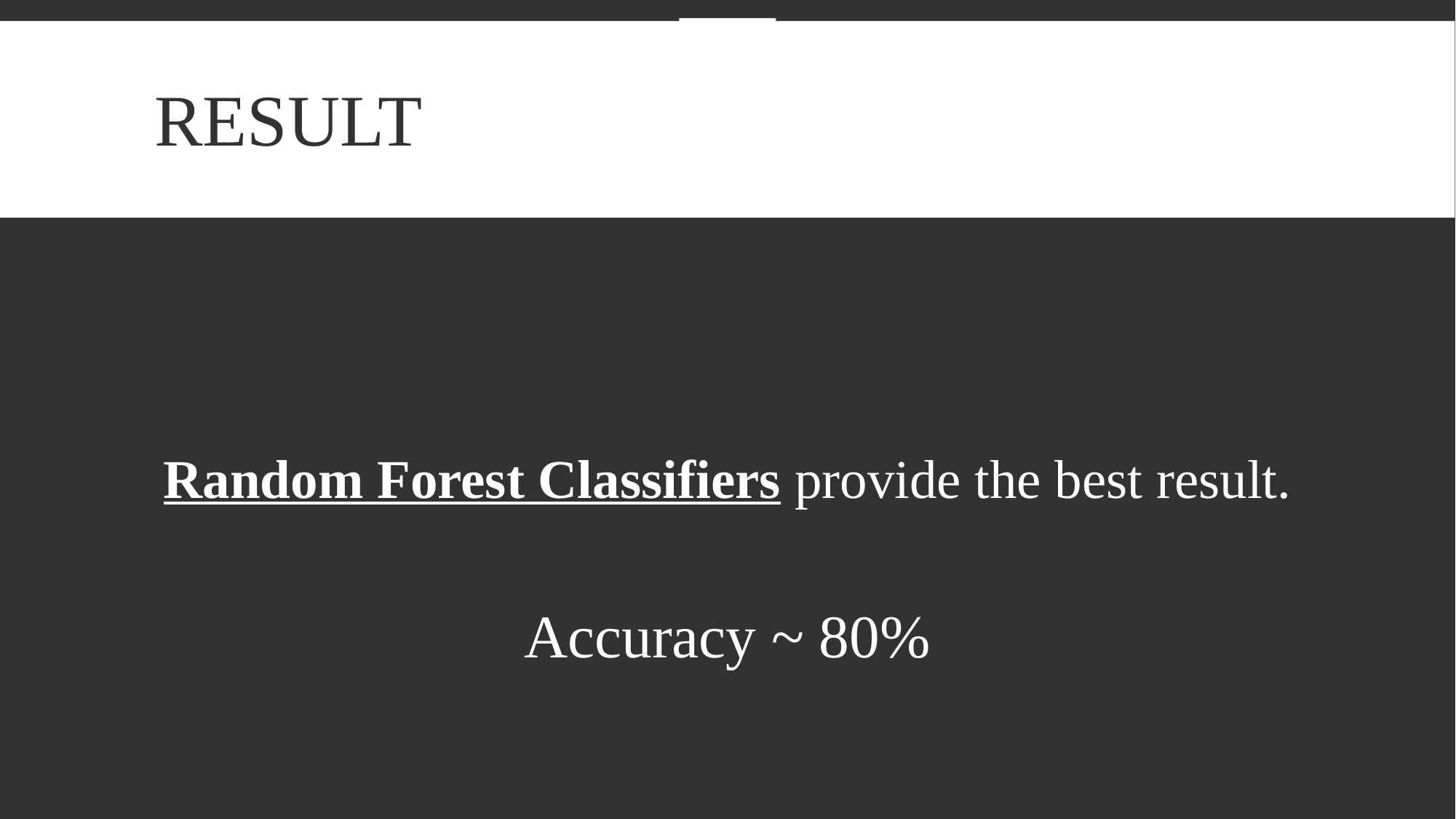

accuracy:0.80
# result
Random Forest Classifiers provide the best result.
Accuracy ~ 80%